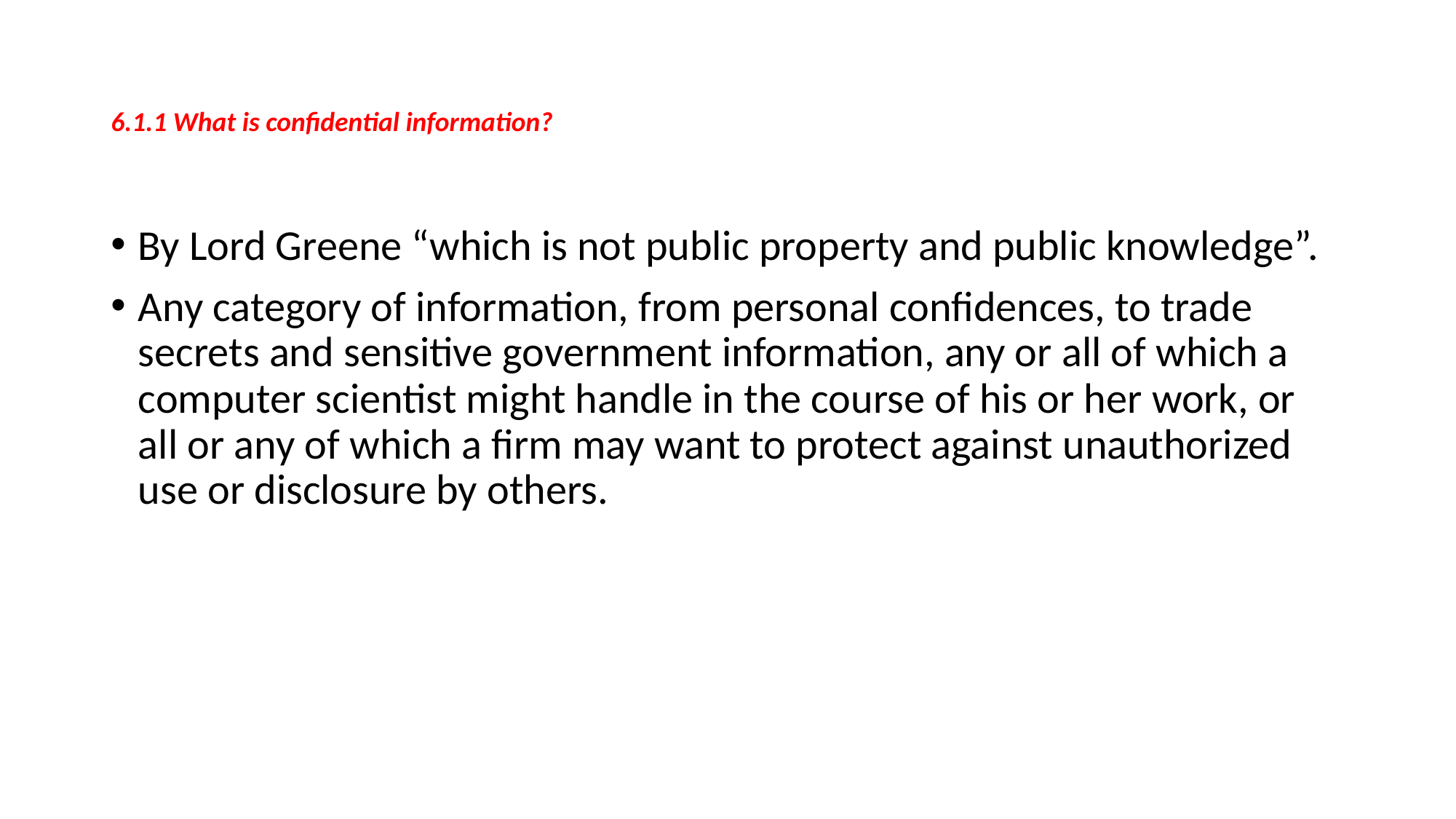

# 6.1.1 What is confidential information?
By Lord Greene “which is not public property and public knowledge”.
Any category of information, from personal confidences, to trade secrets and sensitive government information, any or all of which a computer scientist might handle in the course of his or her work, or all or any of which a firm may want to protect against unauthorized use or disclosure by others.